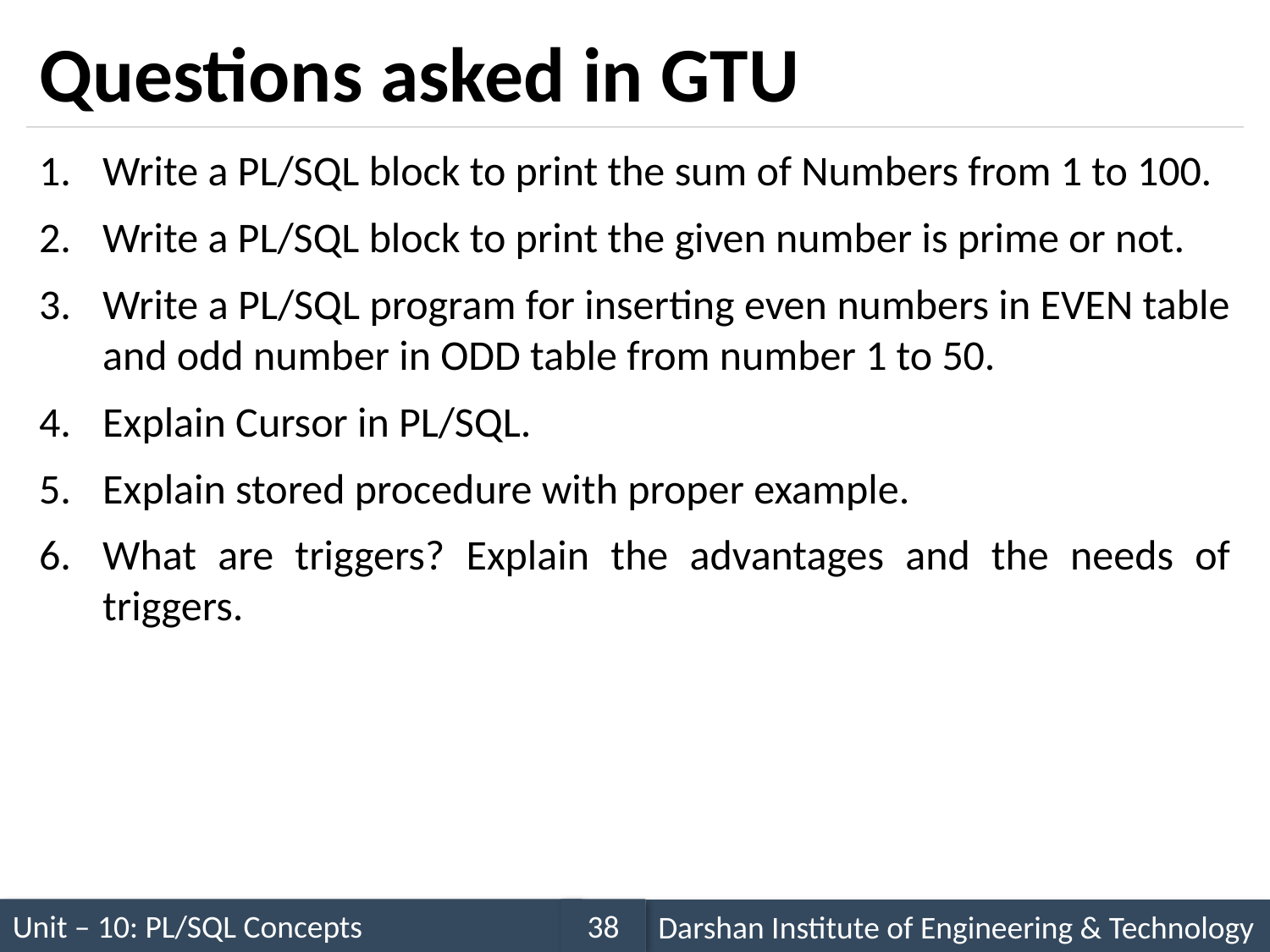

# Questions asked in GTU
Write a PL/SQL block to print the sum of Numbers from 1 to 100.
Write a PL/SQL block to print the given number is prime or not.
Write a PL/SQL program for inserting even numbers in EVEN table and odd number in ODD table from number 1 to 50.
Explain Cursor in PL/SQL.
Explain stored procedure with proper example.
What are triggers? Explain the advantages and the needs of triggers.